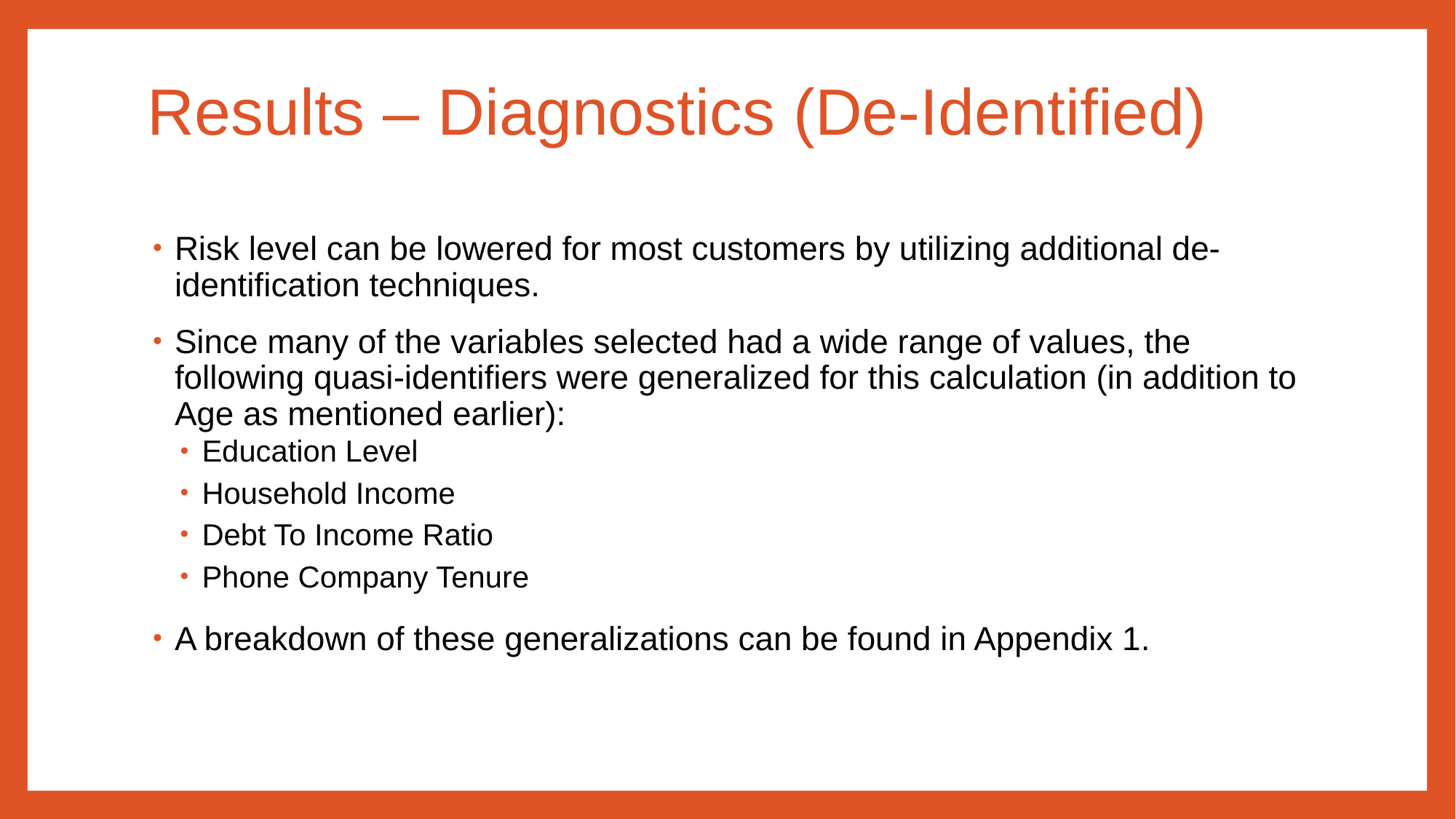

# Results – Diagnostics (De-Identified)

Risk level can be lowered for most customers by utilizing additional de-identification techniques.
Since many of the variables selected had a wide range of values, the following quasi-identifiers were generalized for this calculation (in addition to Age as mentioned earlier):
Education Level
Household Income
Debt To Income Ratio
Phone Company Tenure
A breakdown of these generalizations can be found in Appendix 1.